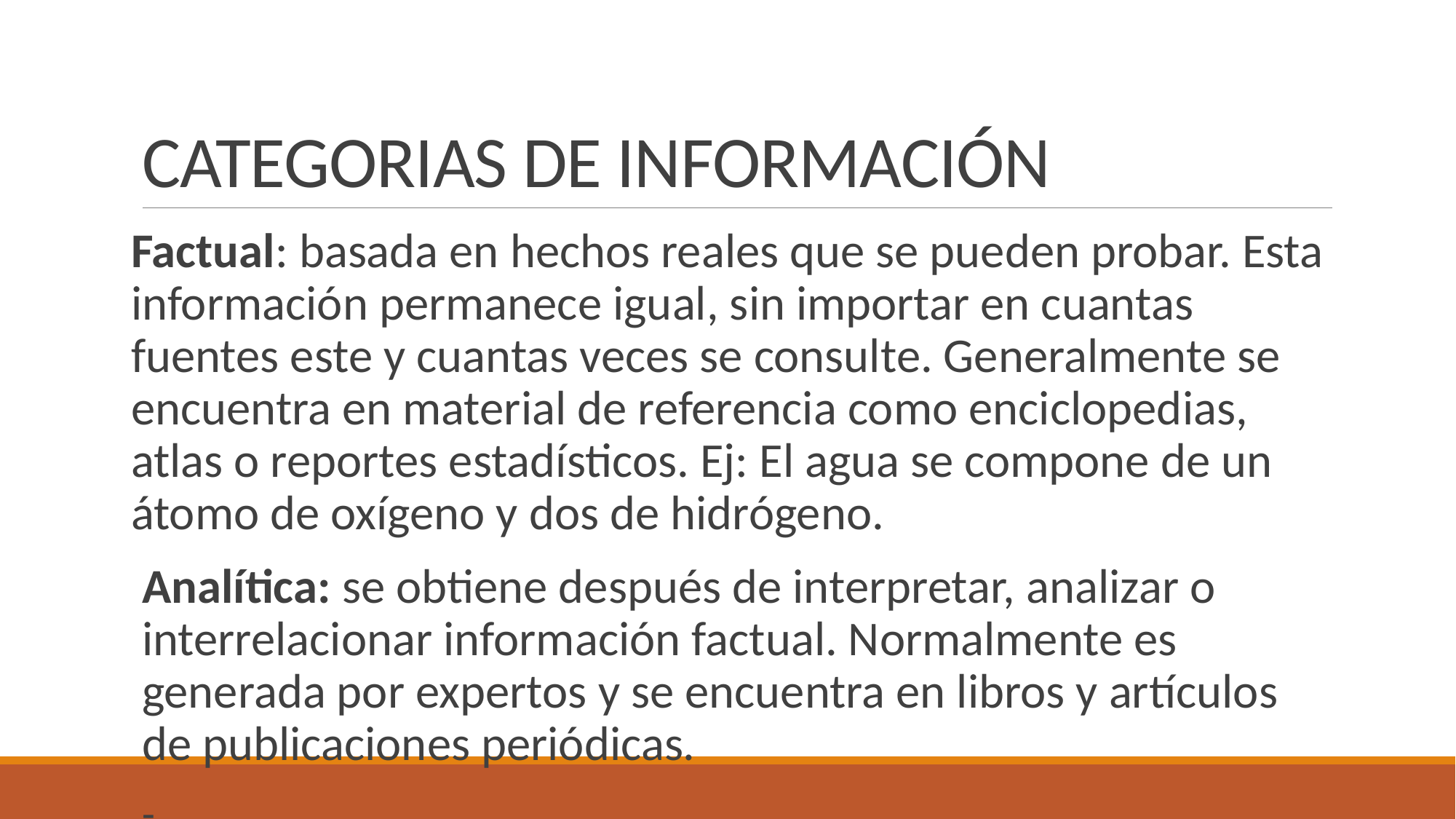

# CATEGORIAS DE INFORMACIÓN
Factual: basada en hechos reales que se pueden probar. Esta información permanece igual, sin importar en cuantas fuentes este y cuantas veces se consulte. Generalmente se encuentra en material de referencia como enciclopedias, atlas o reportes estadísticos. Ej: El agua se compone de un átomo de oxígeno y dos de hidrógeno.
Analítica: se obtiene después de interpretar, analizar o interrelacionar información factual. Normalmente es generada por expertos y se encuentra en libros y artículos de publicaciones periódicas.
-